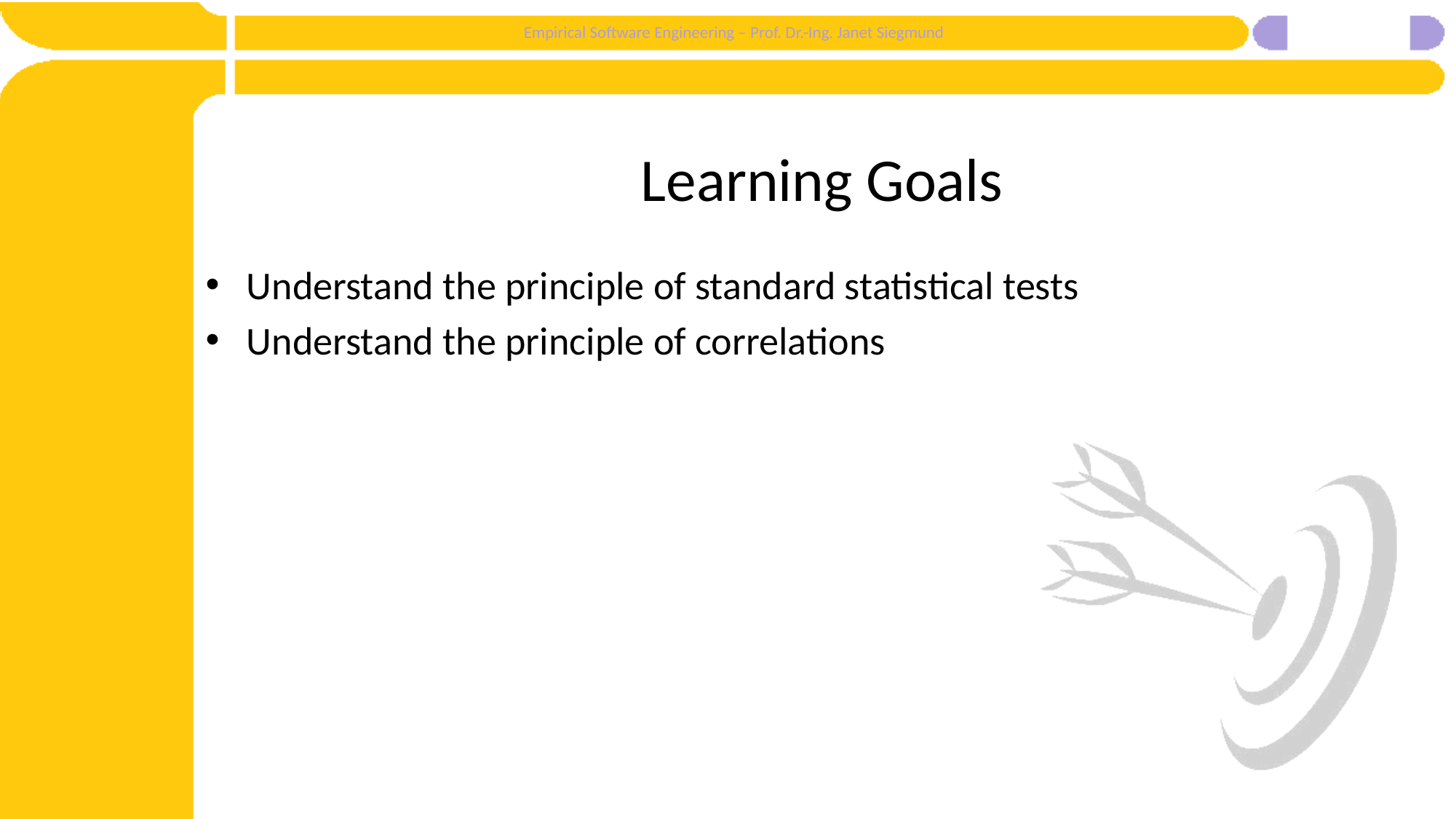

# Learning Goals
Understand the principle of standard statistical tests
Understand the principle of correlations